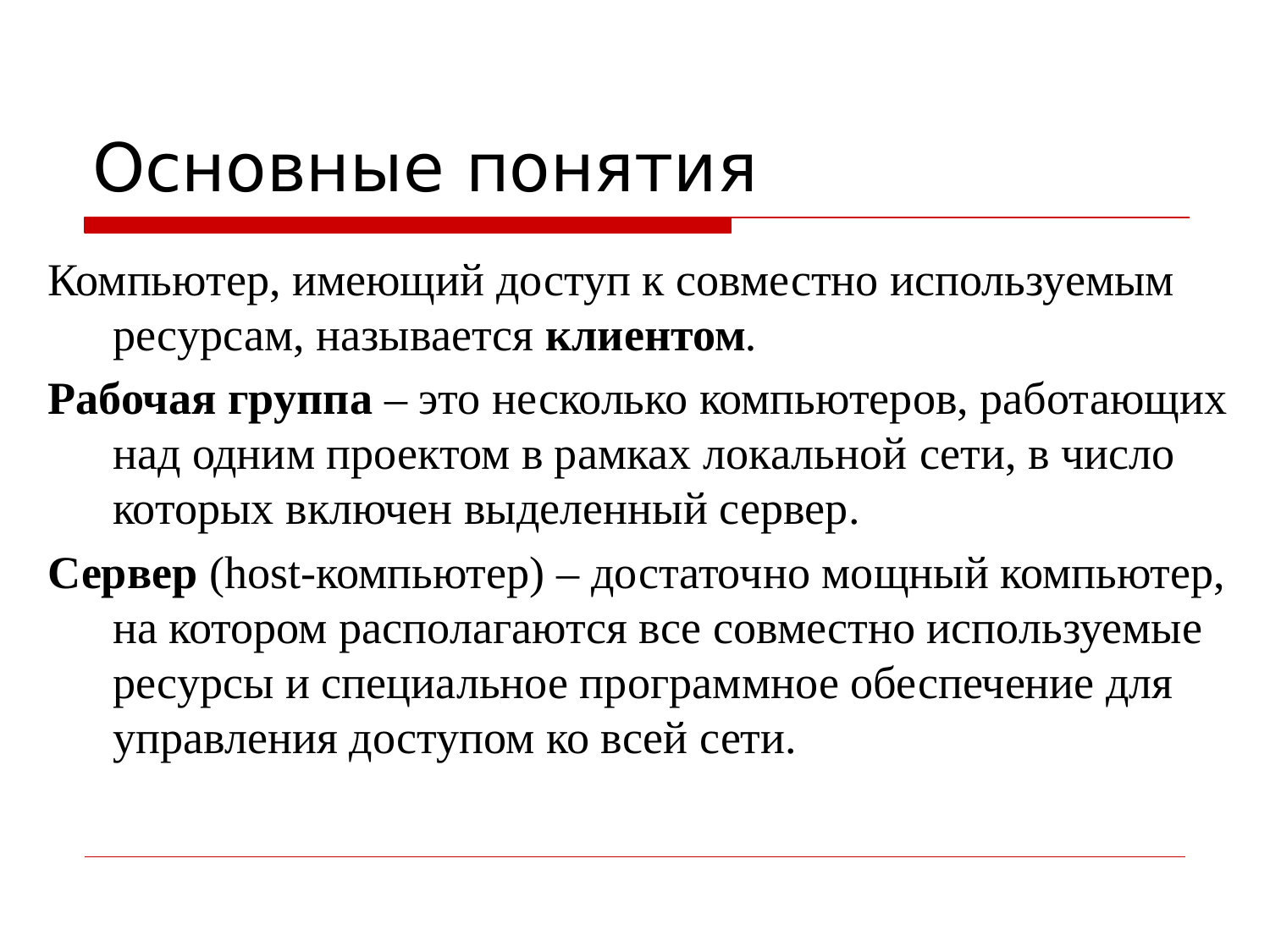

# Основные понятия
Компьютер, имеющий доступ к совместно используемым ресурсам, называется клиентом.
Рабочая группа – это несколько компьютеров, работающих над одним проектом в рамках локальной сети, в число которых включен выделенный сервер.
Сервер (host-компьютер) – достаточно мощный компьютер, на котором располагаются все совместно используемые ресурсы и специальное программное обеспечение для управления доступом ко всей сети.